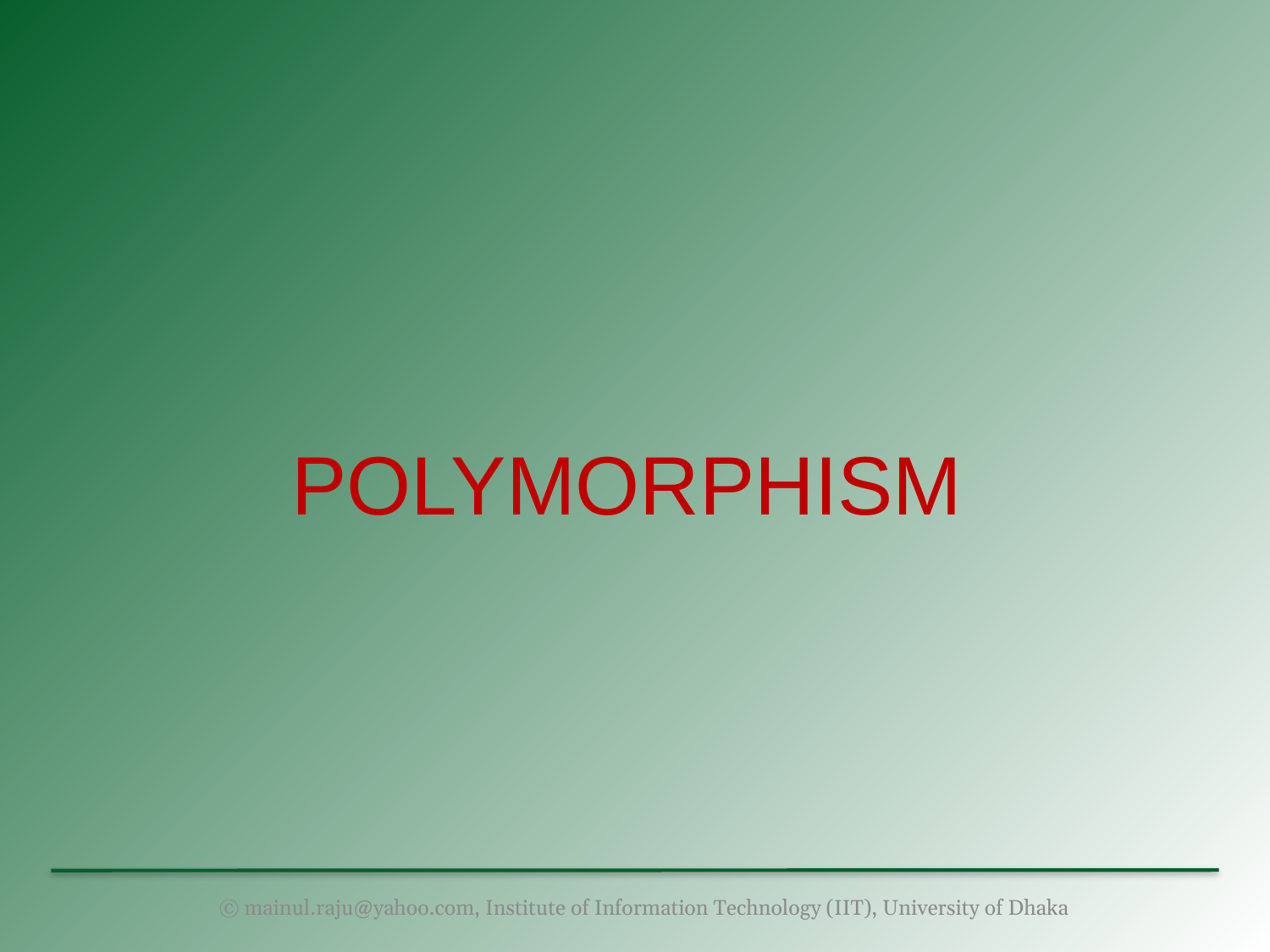

#

POLYMORPHISM

© mainul.raju@yahoo.com, Institute of Information Technology (IIT), University of Dhaka